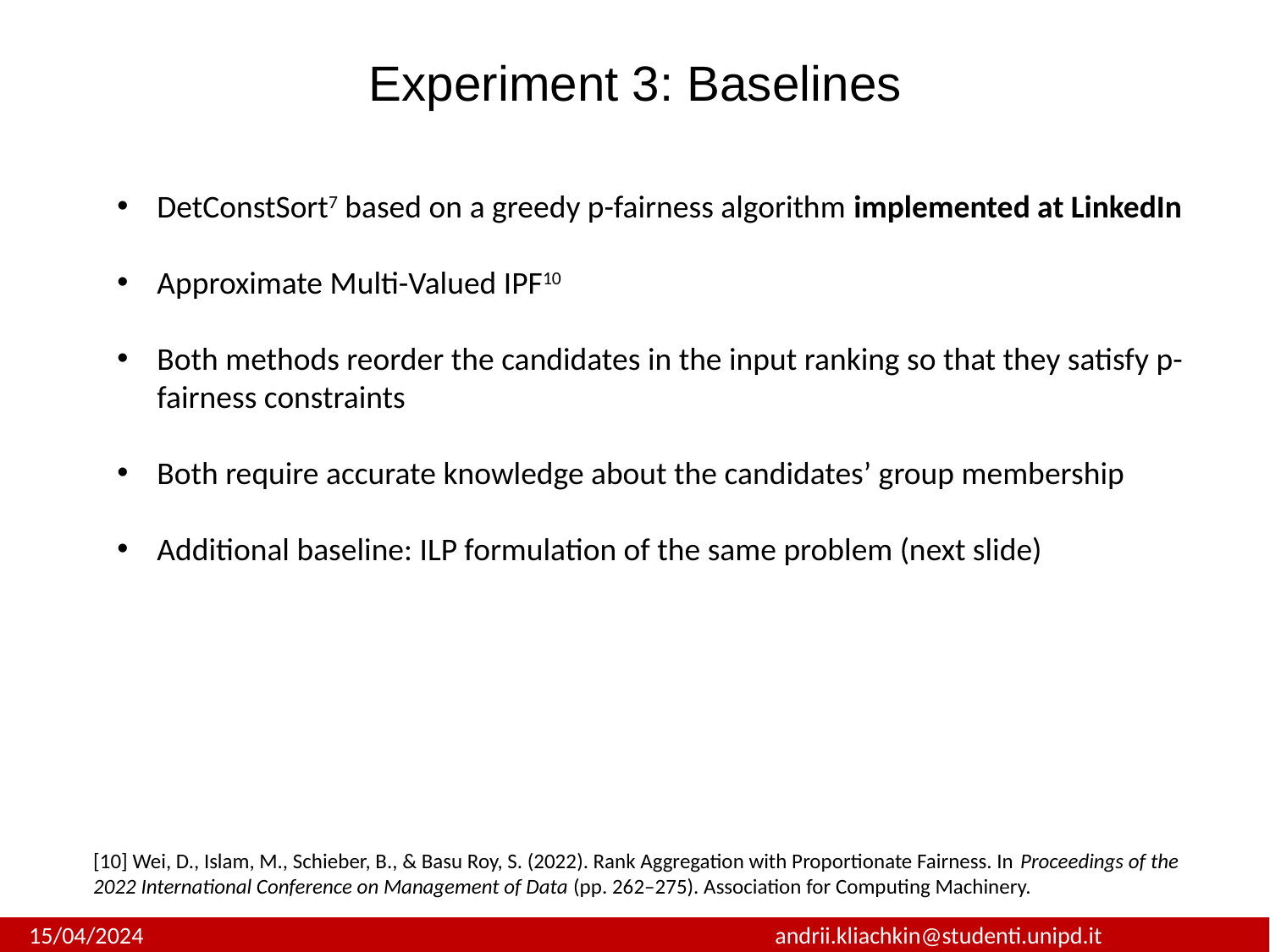

Experiment 3: Baselines
DetConstSort7 based on a greedy p-fairness algorithm implemented at LinkedIn

Approximate Multi-Valued IPF10

Both methods reorder the candidates in the input ranking so that they satisfy p-fairness constraints

Both require accurate knowledge about the candidates’ group membership

Additional baseline: ILP formulation of the same problem (next slide)
[10] Wei, D., Islam, M., Schieber, B., & Basu Roy, S. (2022). Rank Aggregation with Proportionate Fairness. In Proceedings of the 2022 International Conference on Management of Data (pp. 262–275). Association for Computing Machinery.
   15/04/2024			          		andrii.kliachkin@studenti.unipd.it				   			 2